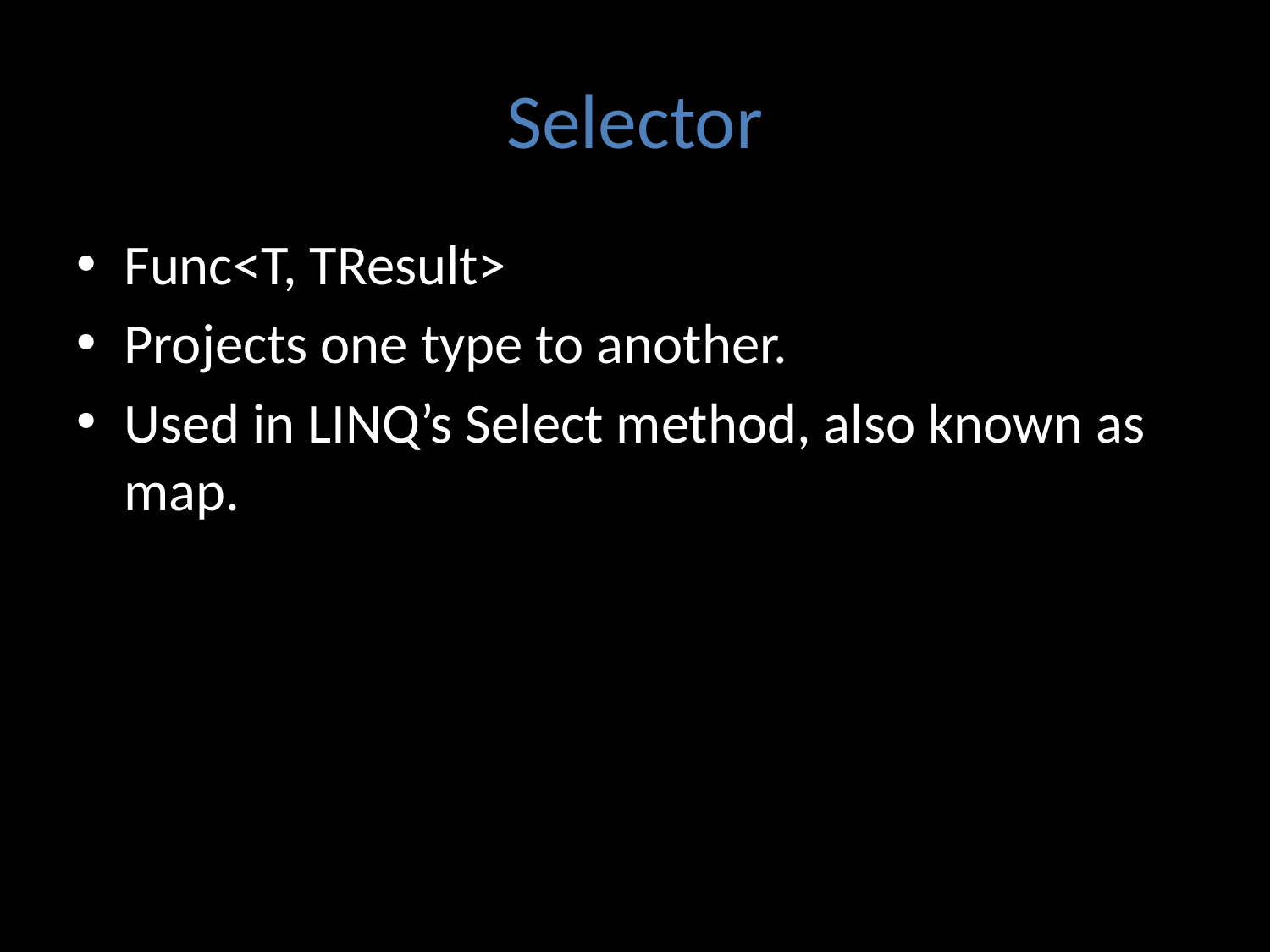

# Selector
Func<T, TResult>
Projects one type to another.
Used in LINQ’s Select method, also known as map.